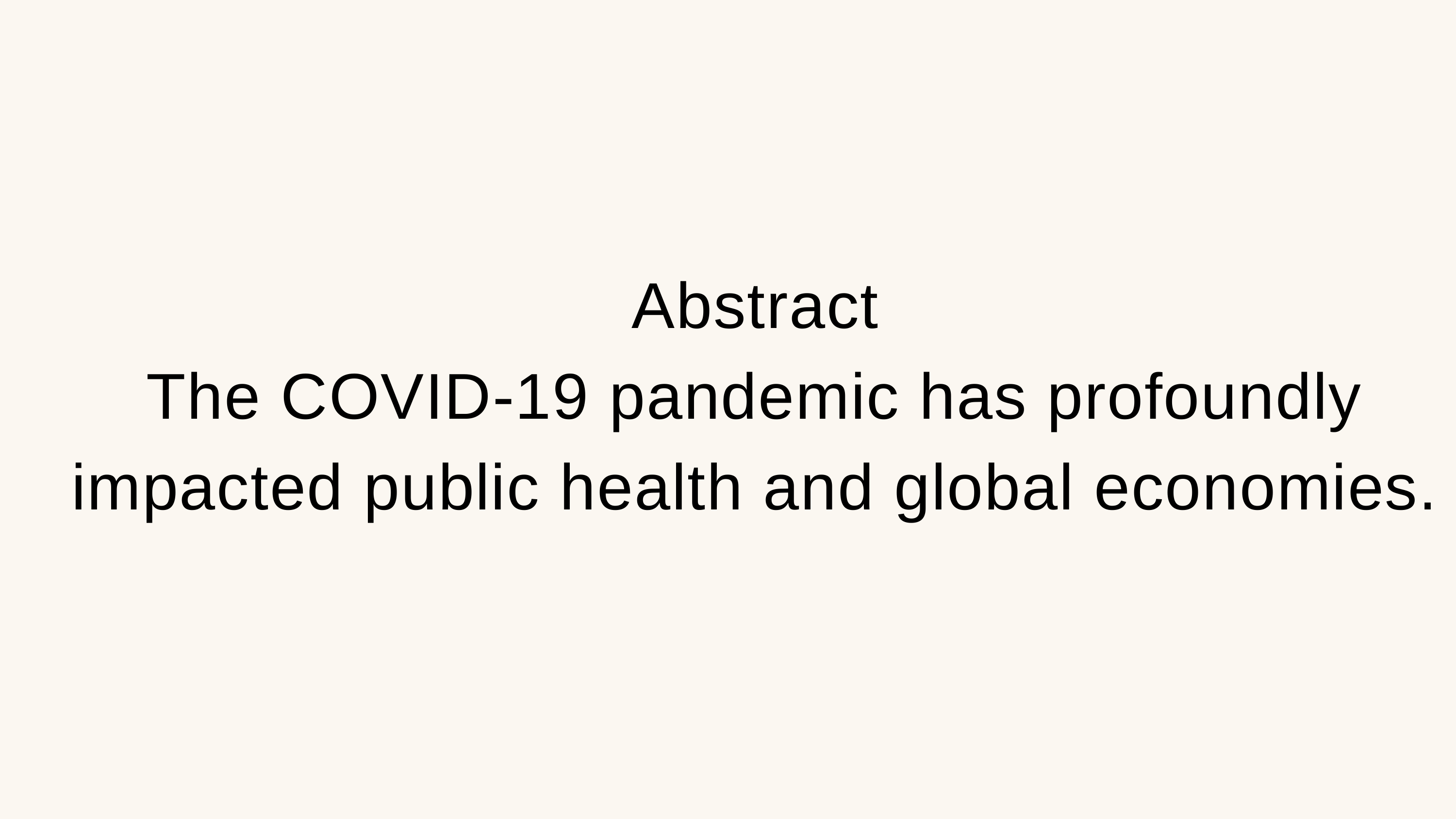

Abstract
The COVID-19 pandemic has profoundly impacted public health and global economies.